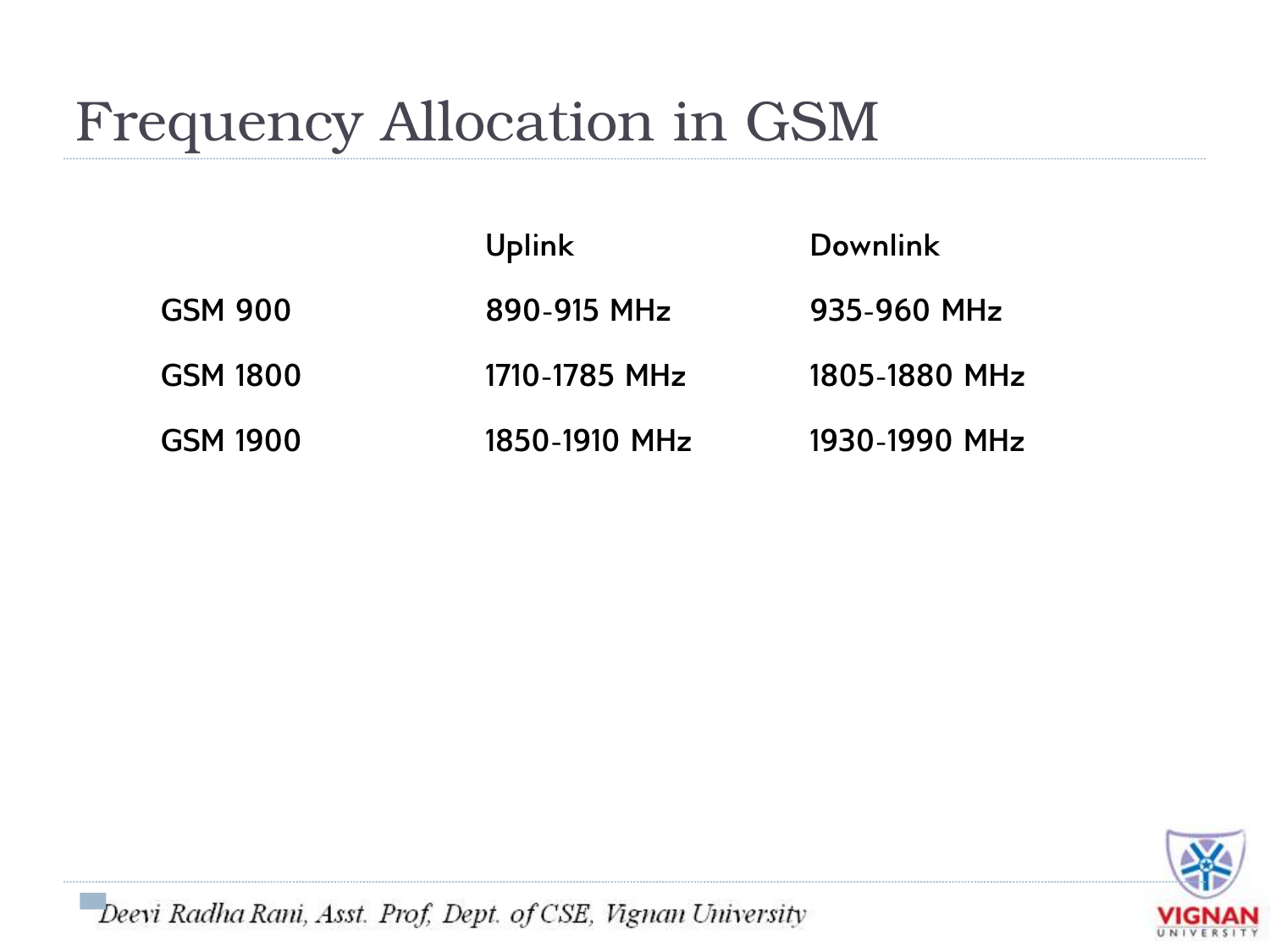

Frequency Allocation in GSM
|  | Uplink | Downlink |
| --- | --- | --- |
| GSM 900 | 890-915 MHz | 935-960 MHz |
| GSM 1800 | 1710-1785 MHz | 1805-1880 MHz |
| GSM 1900 | 1850-1910 MHz | 1930-1990 MHz |